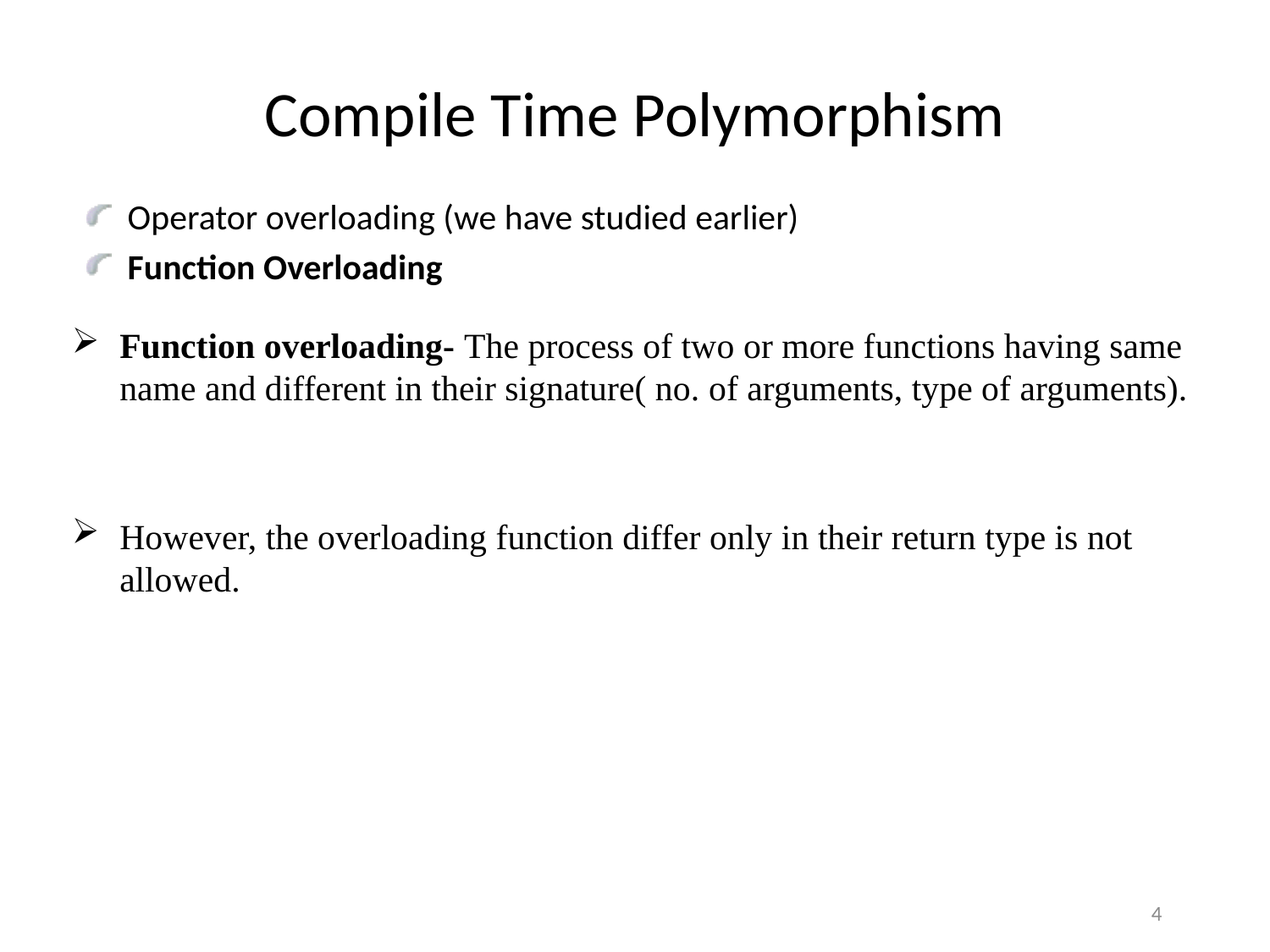

# Compile Time Polymorphism
  Operator overloading (we have studied earlier)
  Function Overloading
Function overloading- The process of two or more functions having same name and different in their signature( no. of arguments, type of arguments).

However, the overloading function differ only in their return type is not allowed.
4